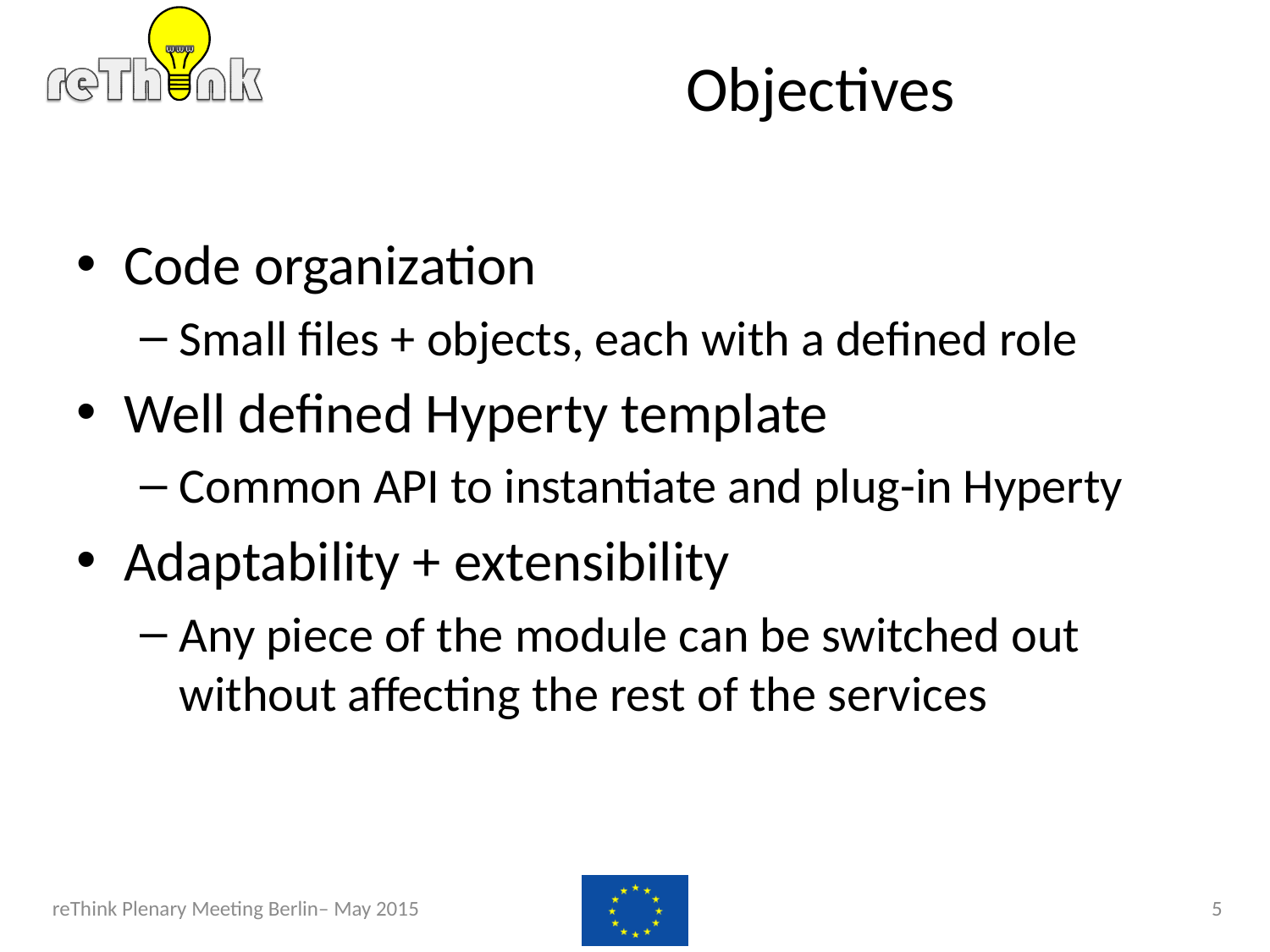

# Objectives
Code organization
Small files + objects, each with a defined role
Well defined Hyperty template
Common API to instantiate and plug-in Hyperty
Adaptability + extensibility
Any piece of the module can be switched out without affecting the rest of the services
reThink Plenary Meeting Berlin– May 2015
5